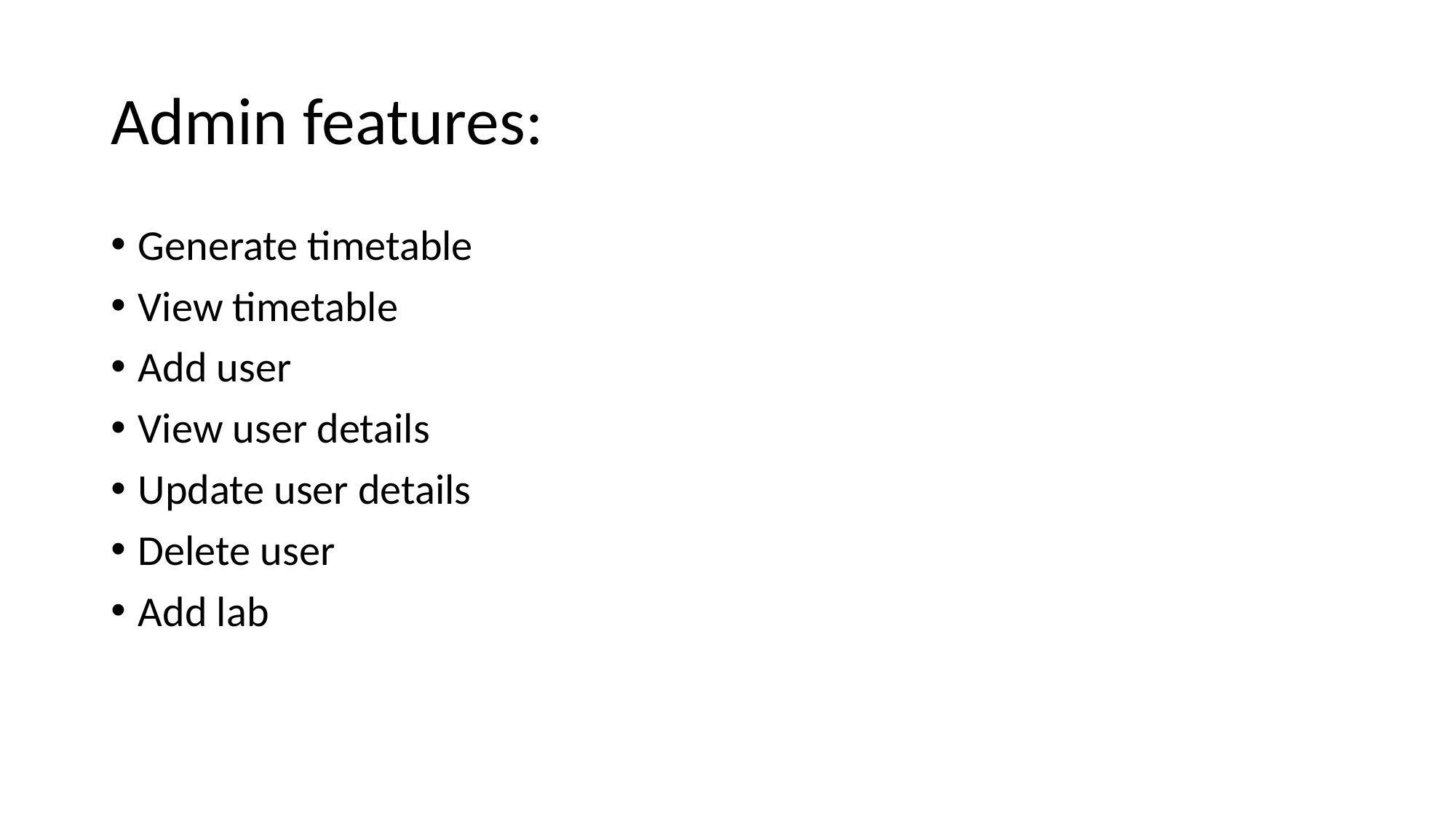

# Admin features:
Generate timetable
View timetable
Add user
View user details
Update user details
Delete user
Add lab